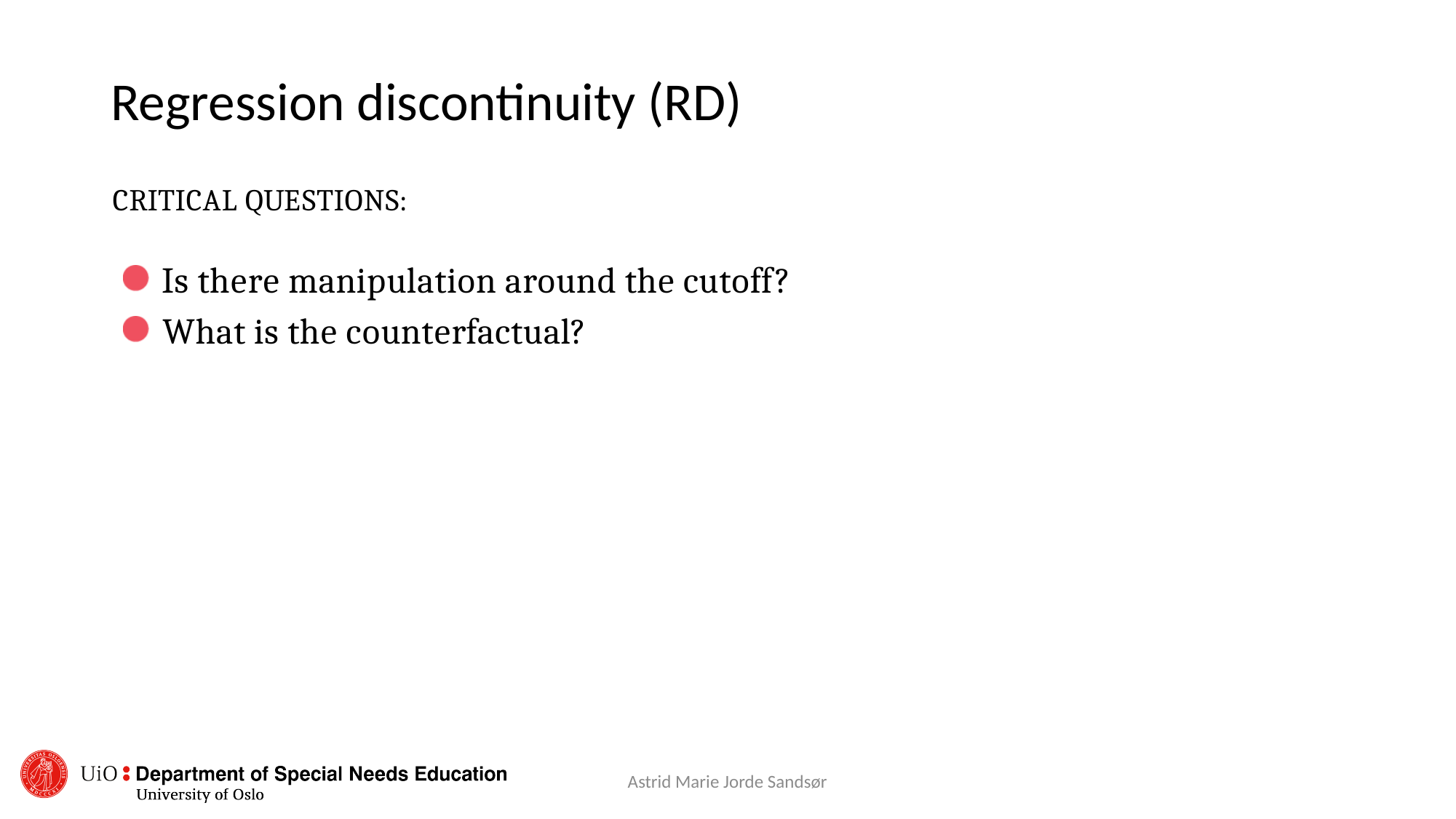

# Regression discontinuity (RD)
CRITICAL QUESTIONS:

Is there manipulation around the cutoff?
What is the counterfactual?

Astrid Marie Jorde Sandsør